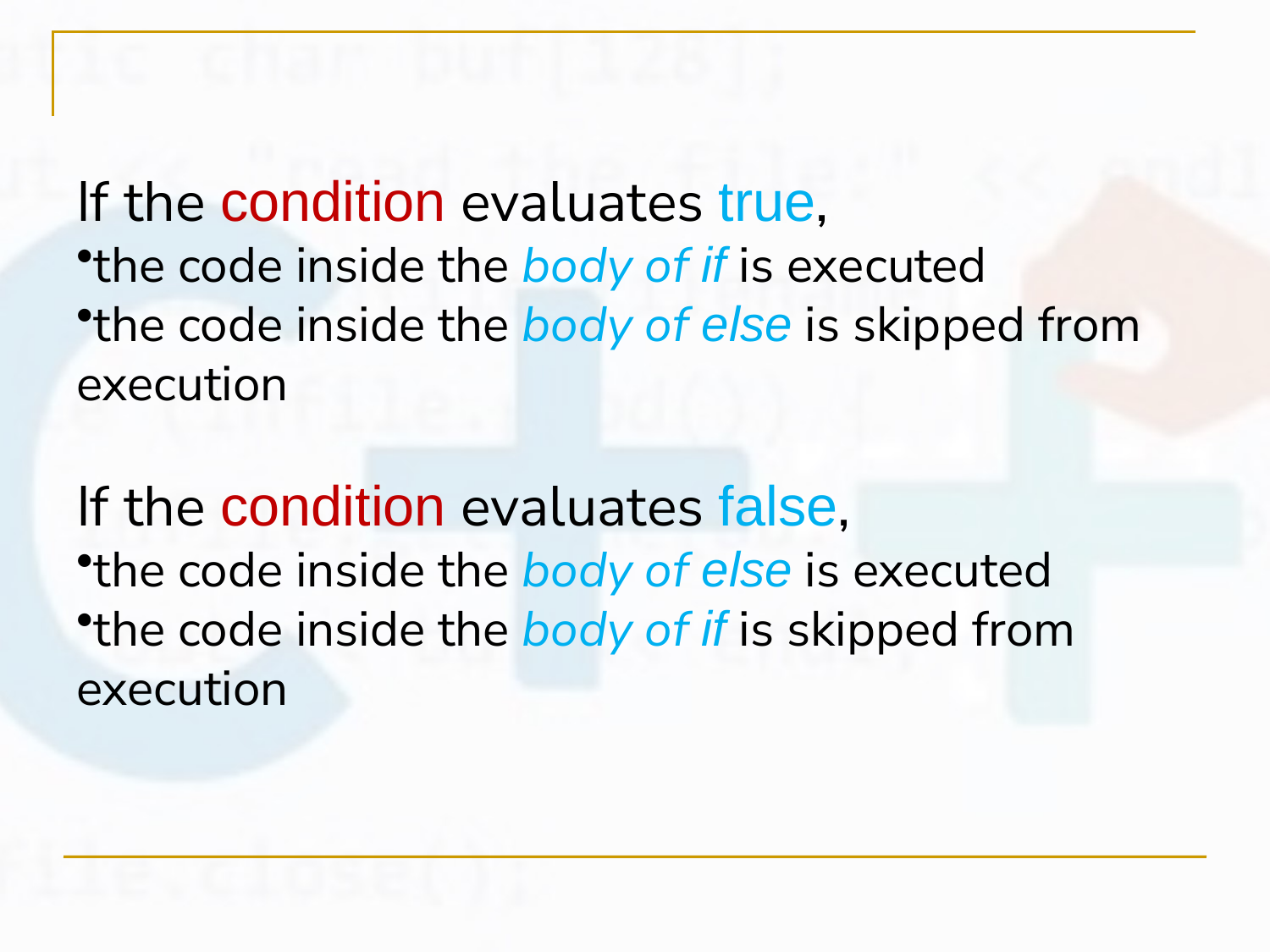

If the condition evaluates true,
the code inside the body of if is executed
the code inside the body of else is skipped from execution

If the condition evaluates false,
the code inside the body of else is executed
the code inside the body of if is skipped from execution